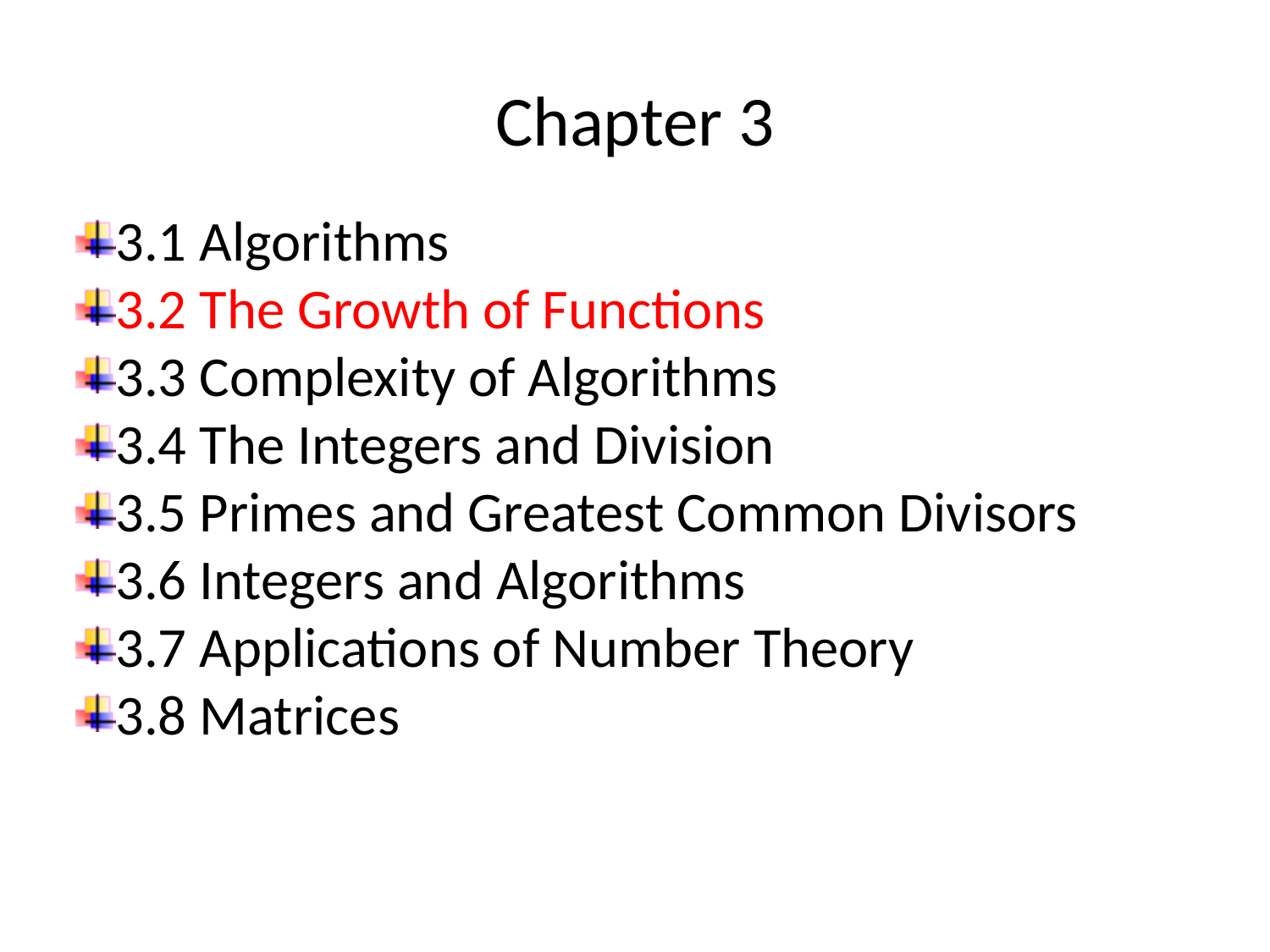

1
Chapter 3
3.1 Algorithms
3.2 The Growth of Functions
3.3 Complexity of Algorithms
3.4 The Integers and Division
3.5 Primes and Greatest Common Divisors
3.6 Integers and Algorithms
3.7 Applications of Number Theory
3.8 Matrices